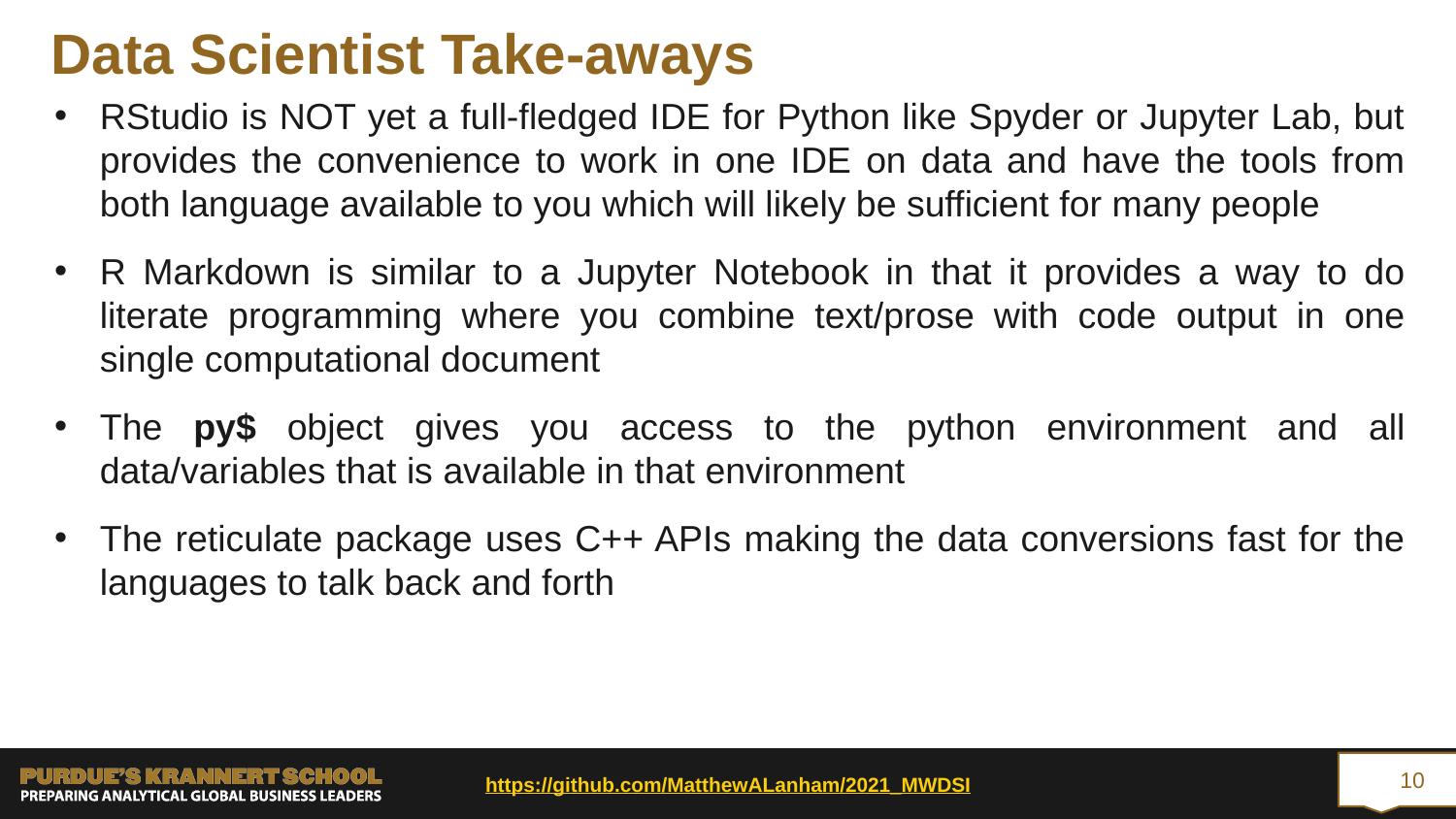

# Data Scientist Take-aways
RStudio is NOT yet a full-fledged IDE for Python like Spyder or Jupyter Lab, but provides the convenience to work in one IDE on data and have the tools from both language available to you which will likely be sufficient for many people
R Markdown is similar to a Jupyter Notebook in that it provides a way to do literate programming where you combine text/prose with code output in one single computational document
The py$ object gives you access to the python environment and all data/variables that is available in that environment
The reticulate package uses C++ APIs making the data conversions fast for the languages to talk back and forth

https://github.com/MatthewALanham/2021_MWDSI

10